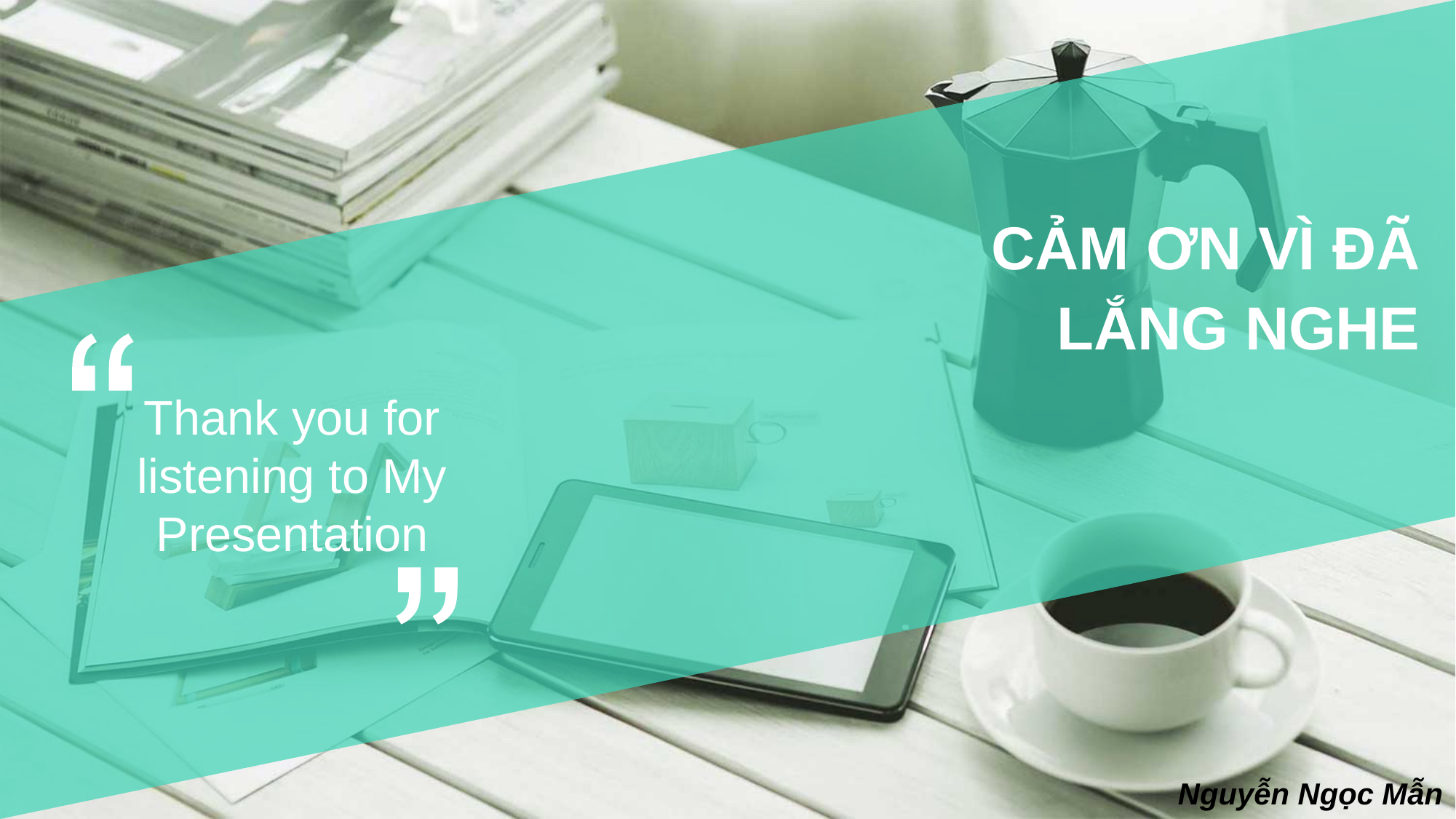

CẢM ƠN VÌ ĐÃ LẮNG NGHE

Thank you for listening to My Presentation

Nguyễn Ngọc Mẫn